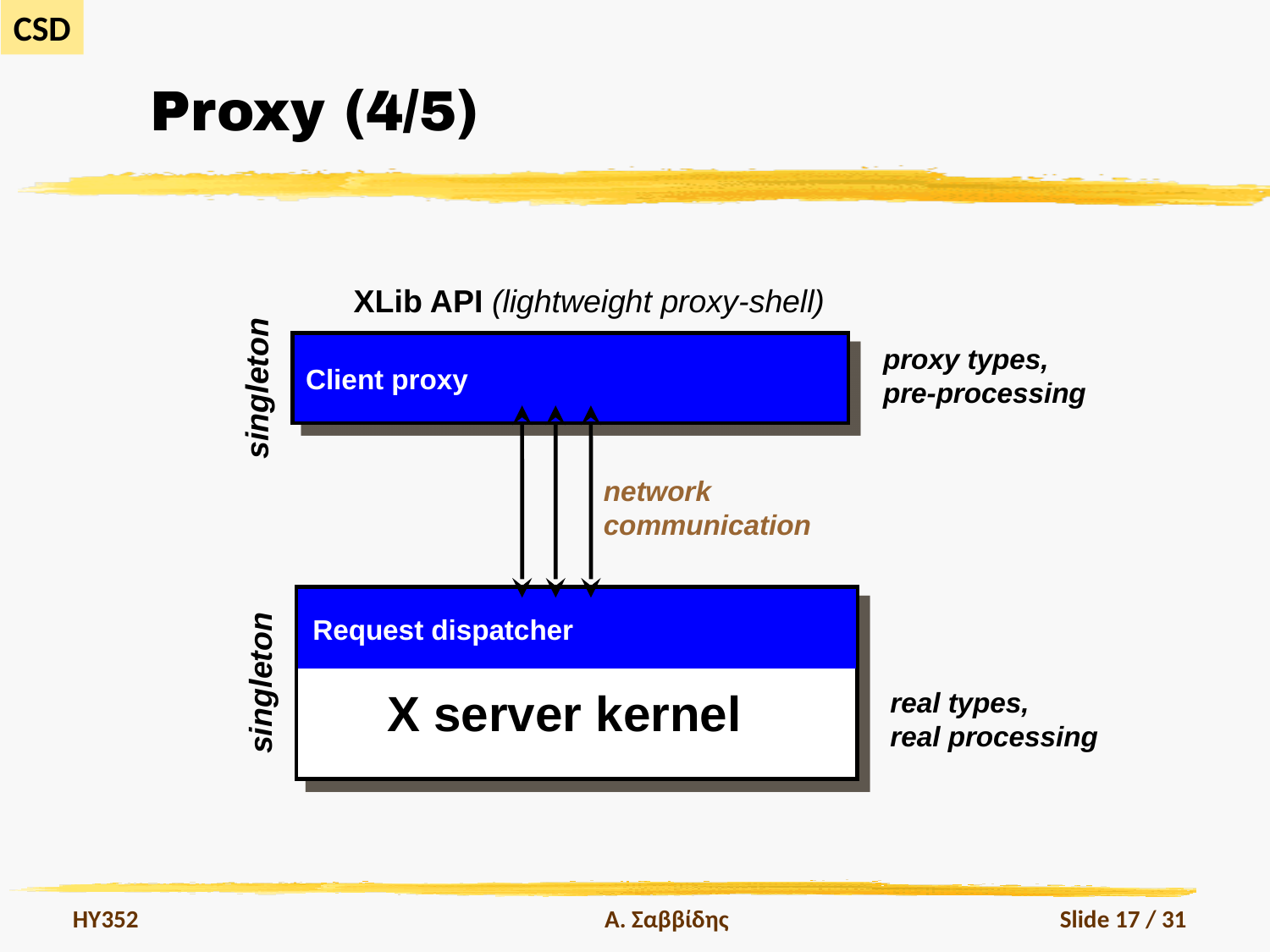

# Proxy (4/5)
XLib API (lightweight proxy-shell)
Client proxy
proxy types,
pre-processing
singleton

network
communication

Request dispatcher
singleton
X server kernel
real types,
real processing
HY352
Α. Σαββίδης
Slide 17 / 31